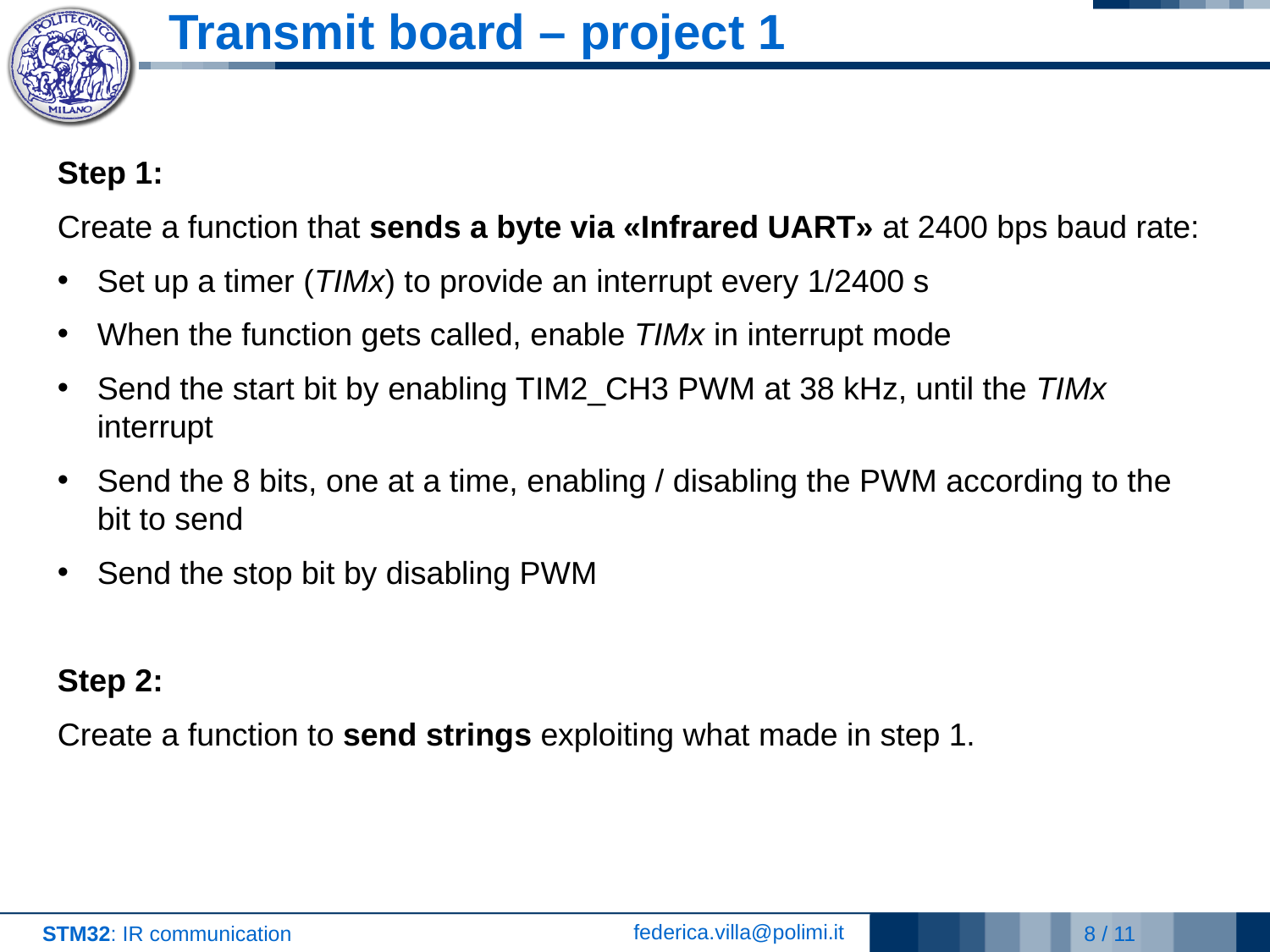

# Transmit board – project 1
Step 1:
Create a function that sends a byte via «Infrared UART» at 2400 bps baud rate:
Set up a timer (TIMx) to provide an interrupt every 1/2400 s
When the function gets called, enable TIMx in interrupt mode
Send the start bit by enabling TIM2_CH3 PWM at 38 kHz, until the TIMx interrupt
Send the 8 bits, one at a time, enabling / disabling the PWM according to the bit to send
Send the stop bit by disabling PWM

Step 2:
Create a function to send strings exploiting what made in step 1.